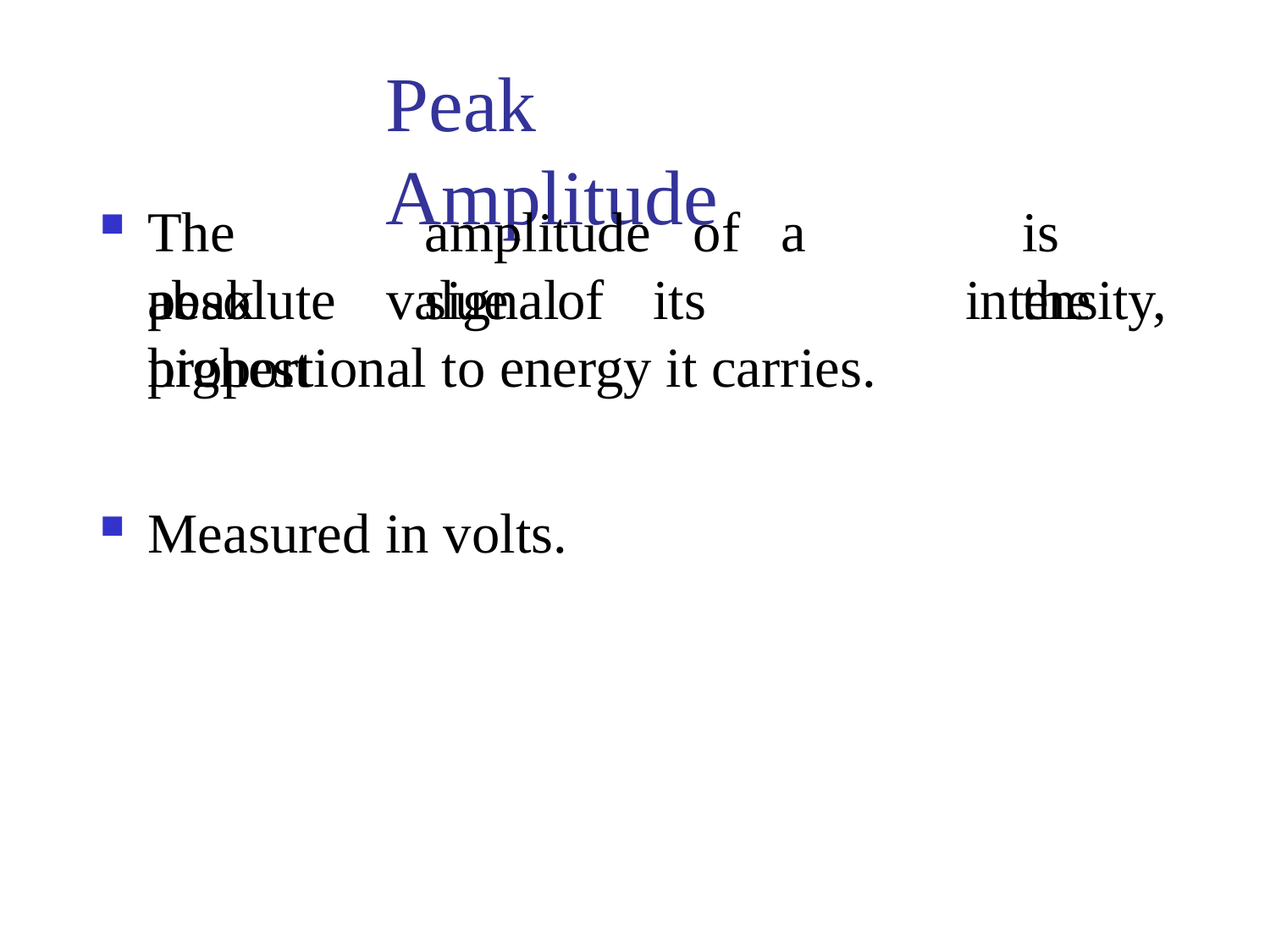

# Peak Amplitude
The	peak
amplitude	of	a	signal
is	the
absolute	value	of	its	highest
intensity,
proportional to energy it carries.

Measured in volts.